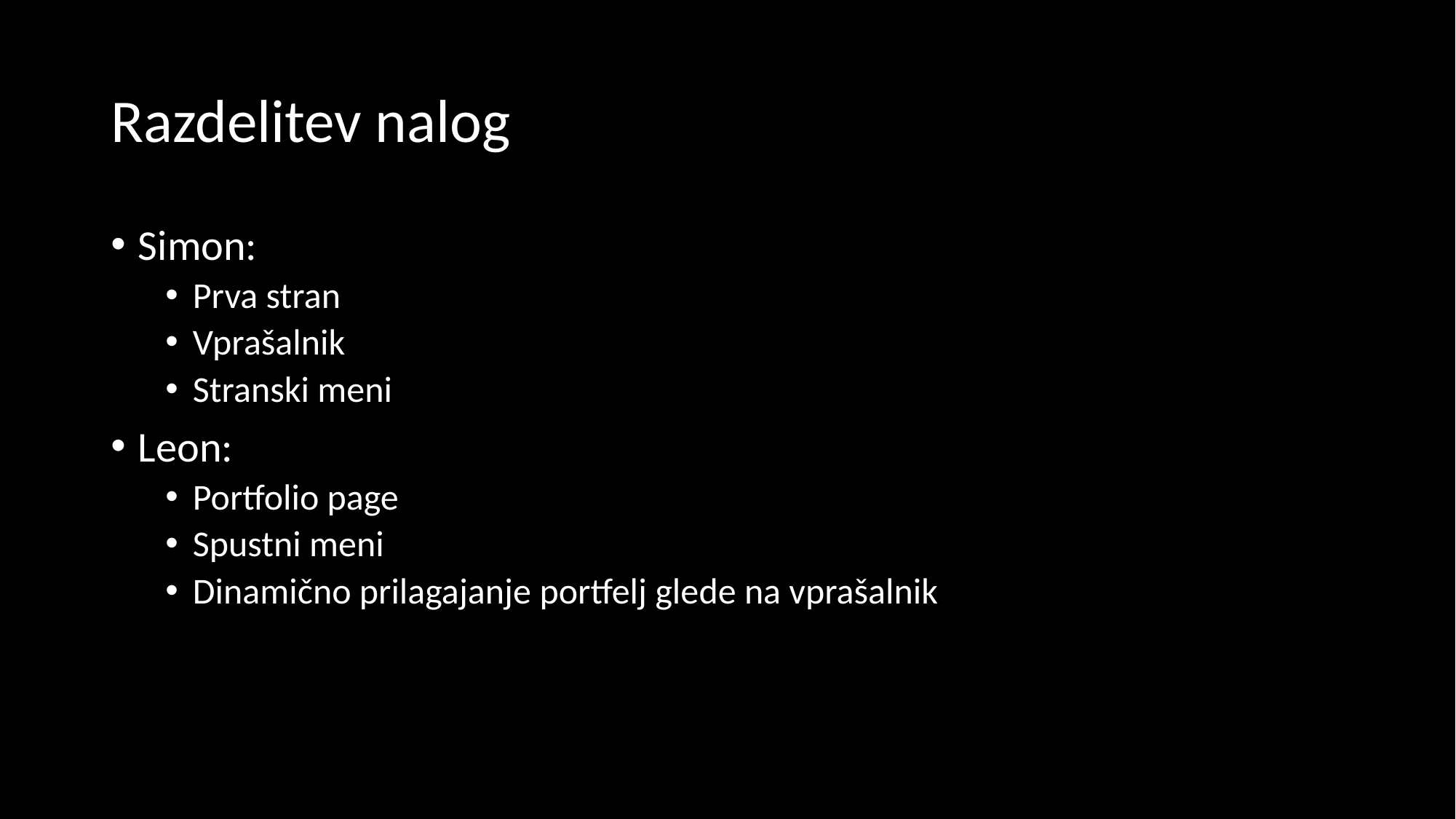

# Razdelitev nalog
Simon:
Prva stran
Vprašalnik
Stranski meni
Leon:
Portfolio page
Spustni meni
Dinamično prilagajanje portfelj glede na vprašalnik